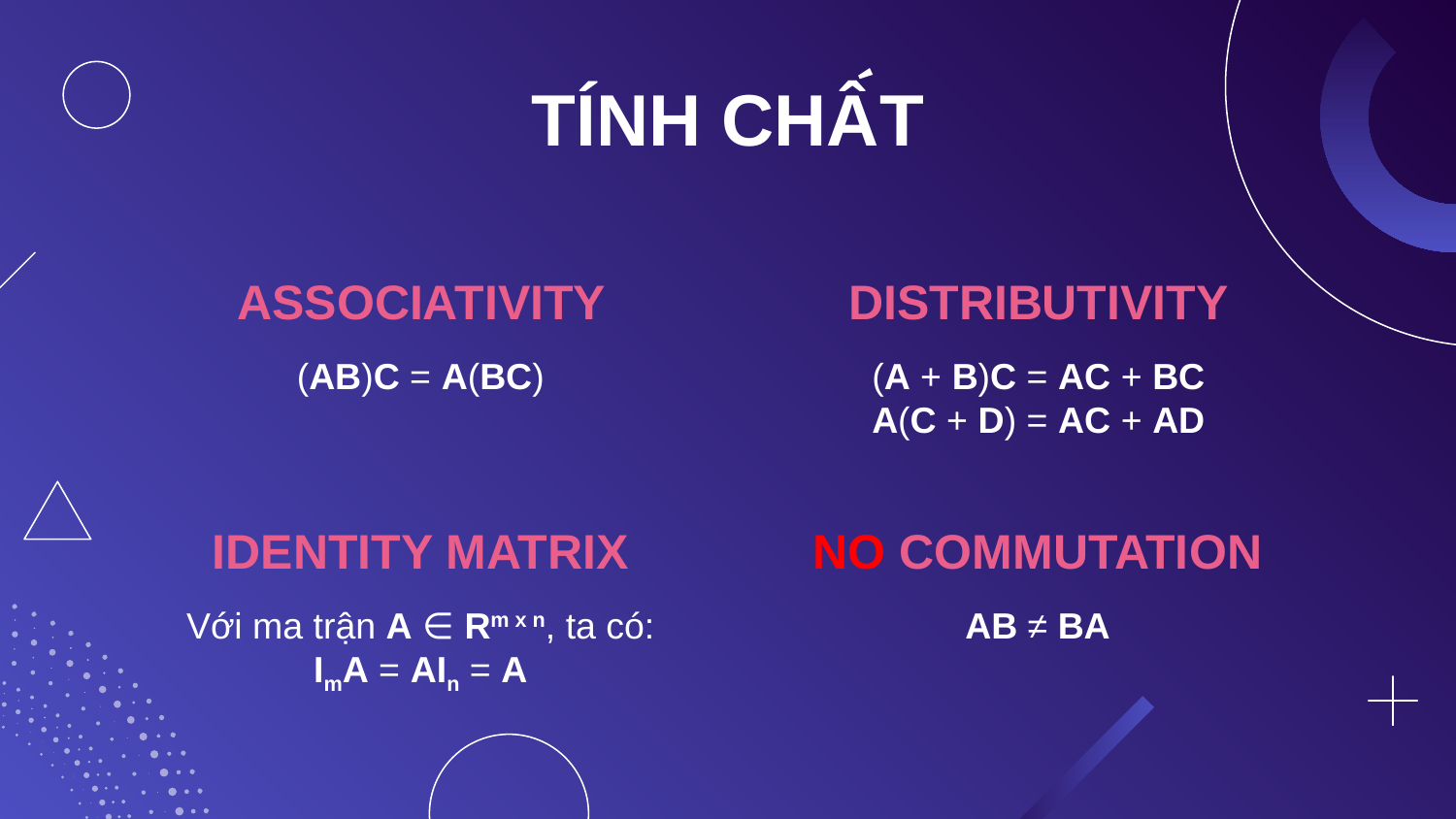

# TÍNH CHÂT
ASSOCIATIVITY
DISTRIBUTIVITY
(AB)C = A(BC)
(A + B)C = AC + BC
A(C + D) = AC + AD
IDENTITY MATRIX
NO COMMUTATION
Với ma trận A ∈ Rm x n, ta có:
ImA = AIn = A
AB ≠ BA